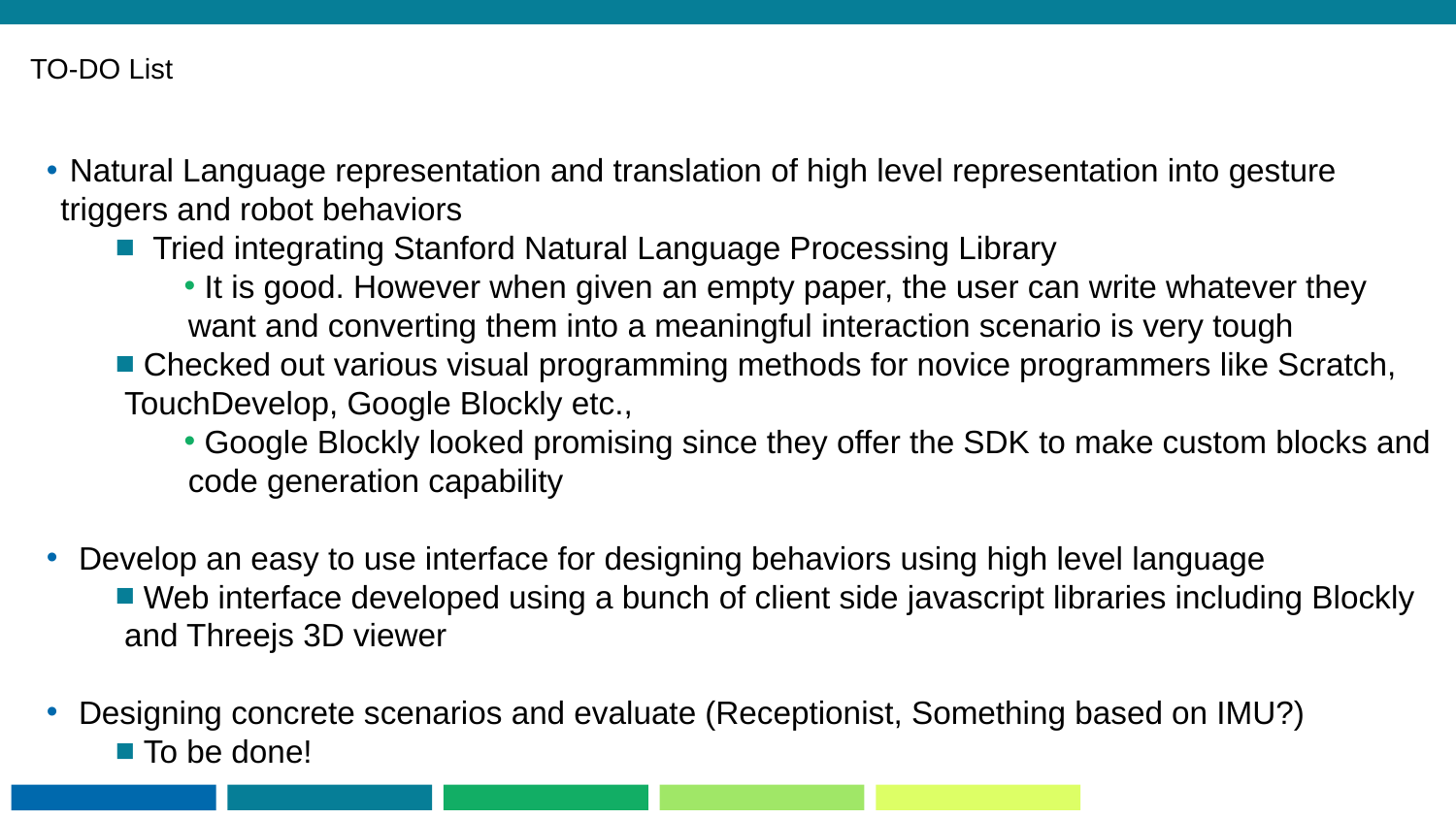

# TO-DO List
 Natural Language representation and translation of high level representation into gesture triggers and robot behaviors
  Tried integrating Stanford Natural Language Processing Library
 It is good. However when given an empty paper, the user can write whatever they want and converting them into a meaningful interaction scenario is very tough
 Checked out various visual programming methods for novice programmers like Scratch, TouchDevelop, Google Blockly etc.,
 Google Blockly looked promising since they offer the SDK to make custom blocks and code generation capability

  Develop an easy to use interface for designing behaviors using high level language
 Web interface developed using a bunch of client side javascript libraries including Blockly and Threejs 3D viewer

  Designing concrete scenarios and evaluate (Receptionist, Something based on IMU?)
 To be done!